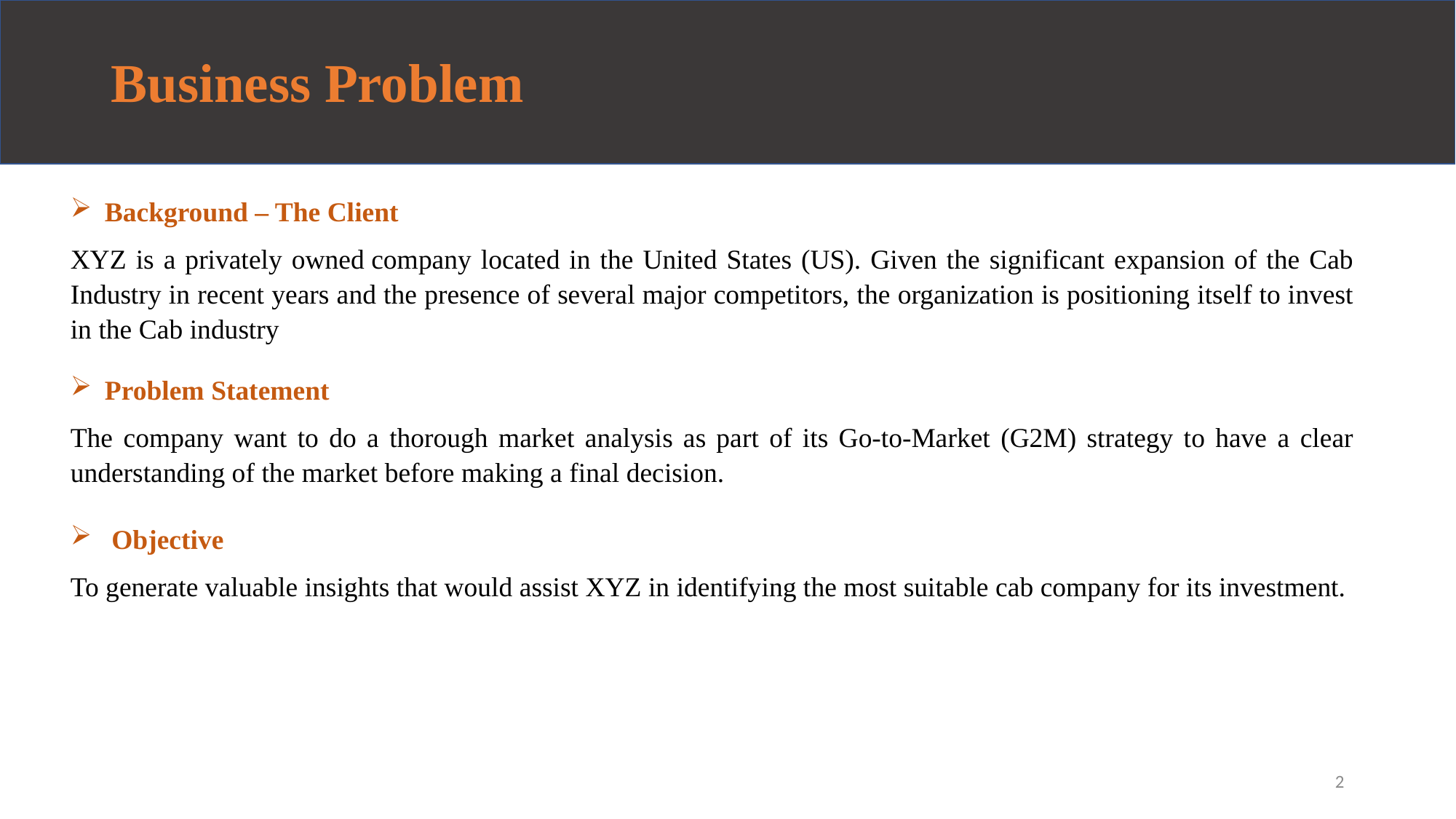

# Business Problem
Background – The Client
XYZ is a privately owned company located in the United States (US). Given the significant expansion of the Cab Industry in recent years and the presence of several major competitors, the organization is positioning itself to invest in the Cab industry

Problem Statement
The company want to do a thorough market analysis as part of its Go-to-Market (G2M) strategy to have a clear understanding of the market before making a final decision.

 Objective
To generate valuable insights that would assist XYZ in identifying the most suitable cab company for its investment.

2